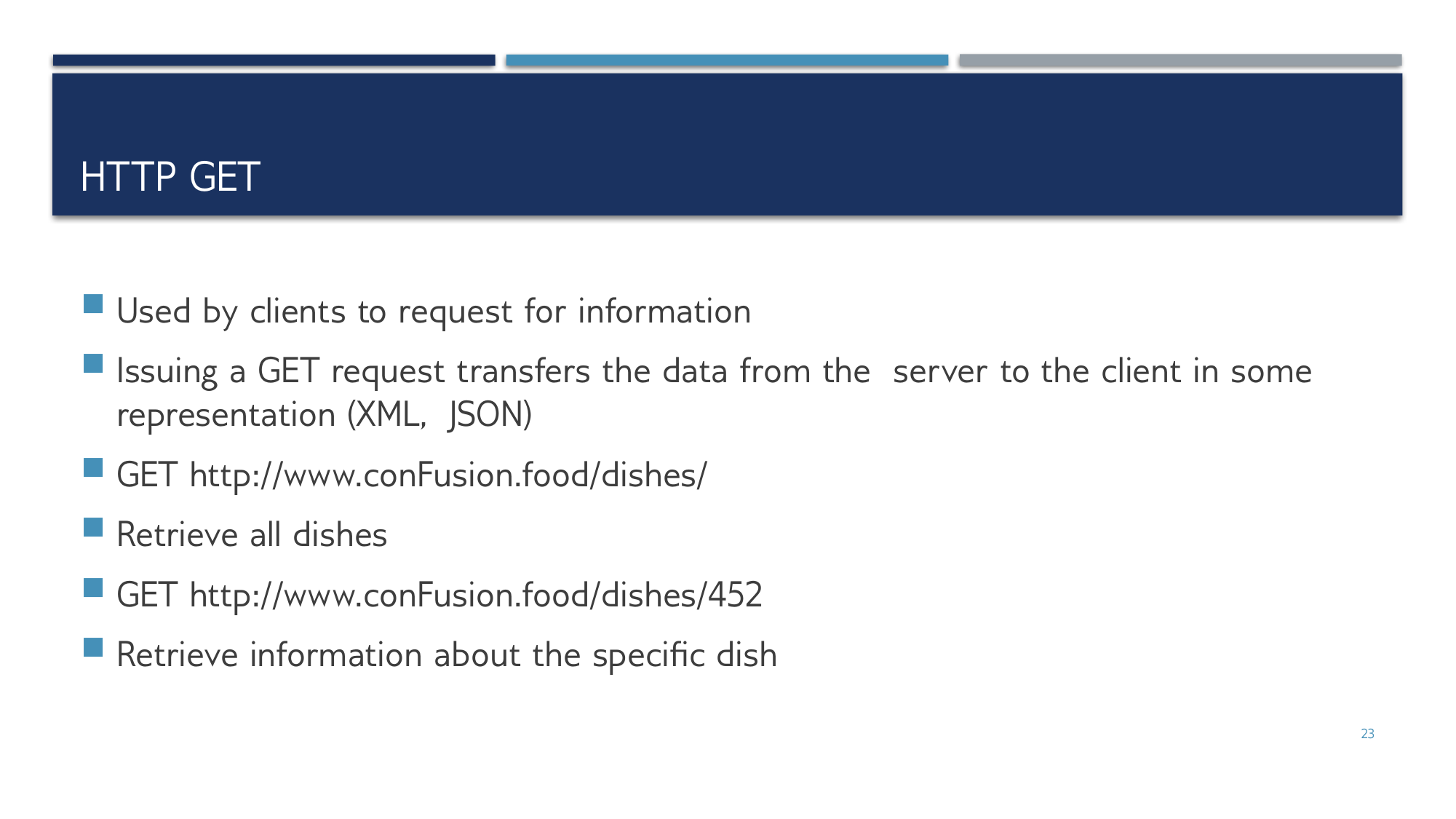

# HTTP GET
Used by clients to request for information
Issuing a GET request transfers the data from the  server to the client in some representation (XML,  JSON)
GET http://www.conFusion.food/dishes/
Retrieve all dishes
GET http://www.conFusion.food/dishes/452
Retrieve information about the specific dish
23